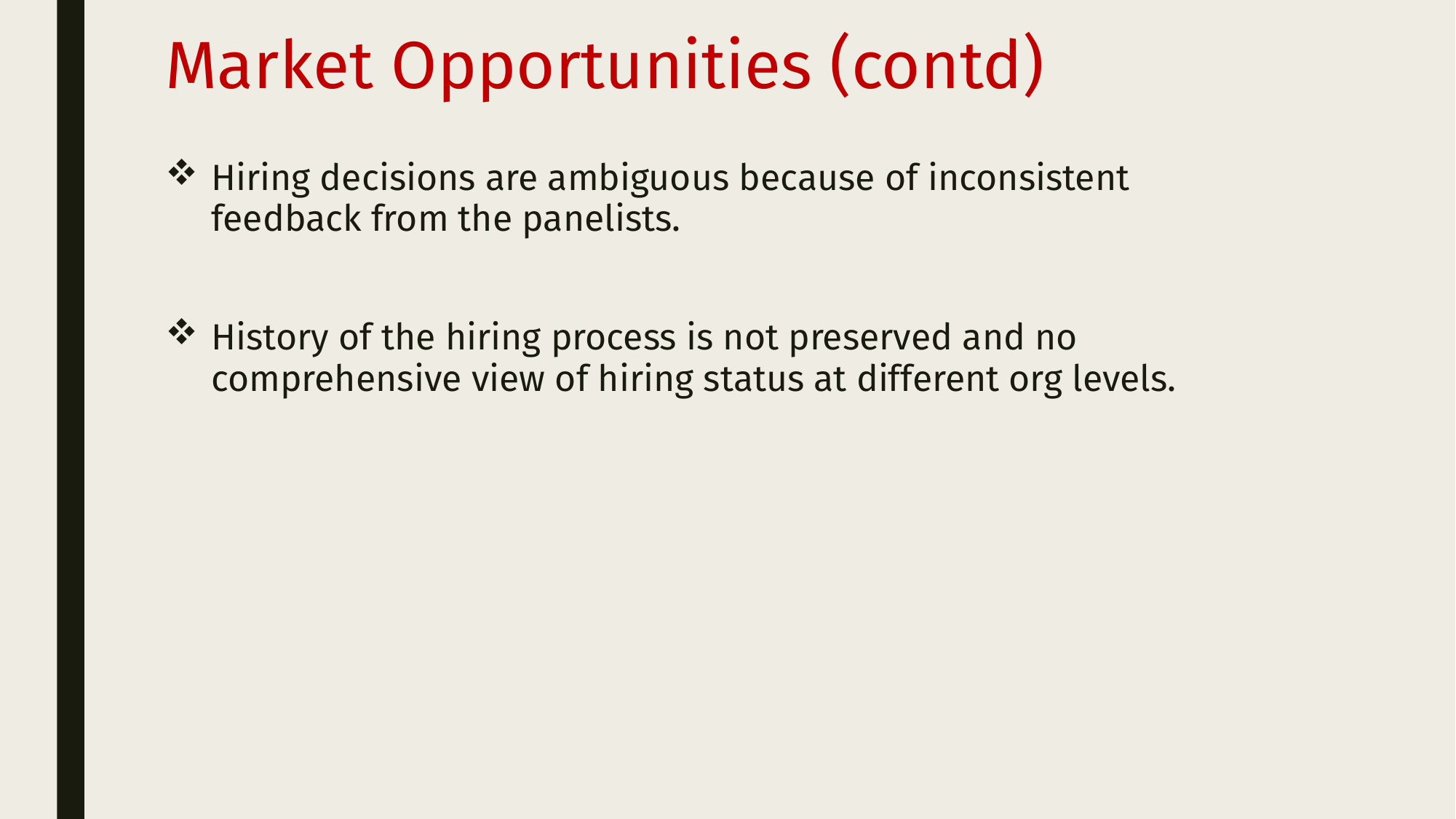

# Market Opportunities (contd)
Hiring decisions are ambiguous because of inconsistent feedback from the panelists.

History of the hiring process is not preserved and no comprehensive view of hiring status at different org levels.